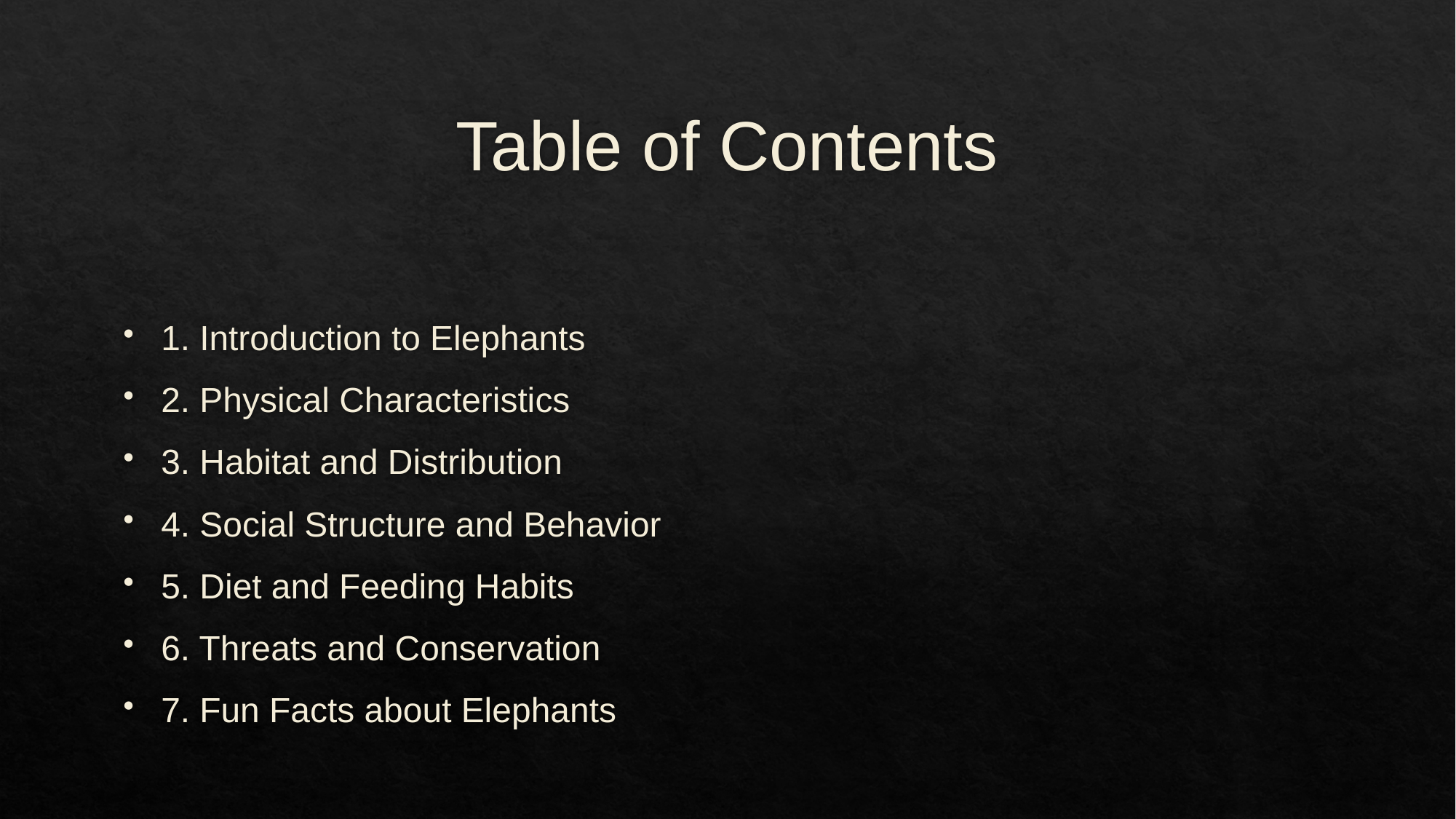

# Table of Contents

1. Introduction to Elephants
2. Physical Characteristics
3. Habitat and Distribution
4. Social Structure and Behavior
5. Diet and Feeding Habits
6. Threats and Conservation
7. Fun Facts about Elephants